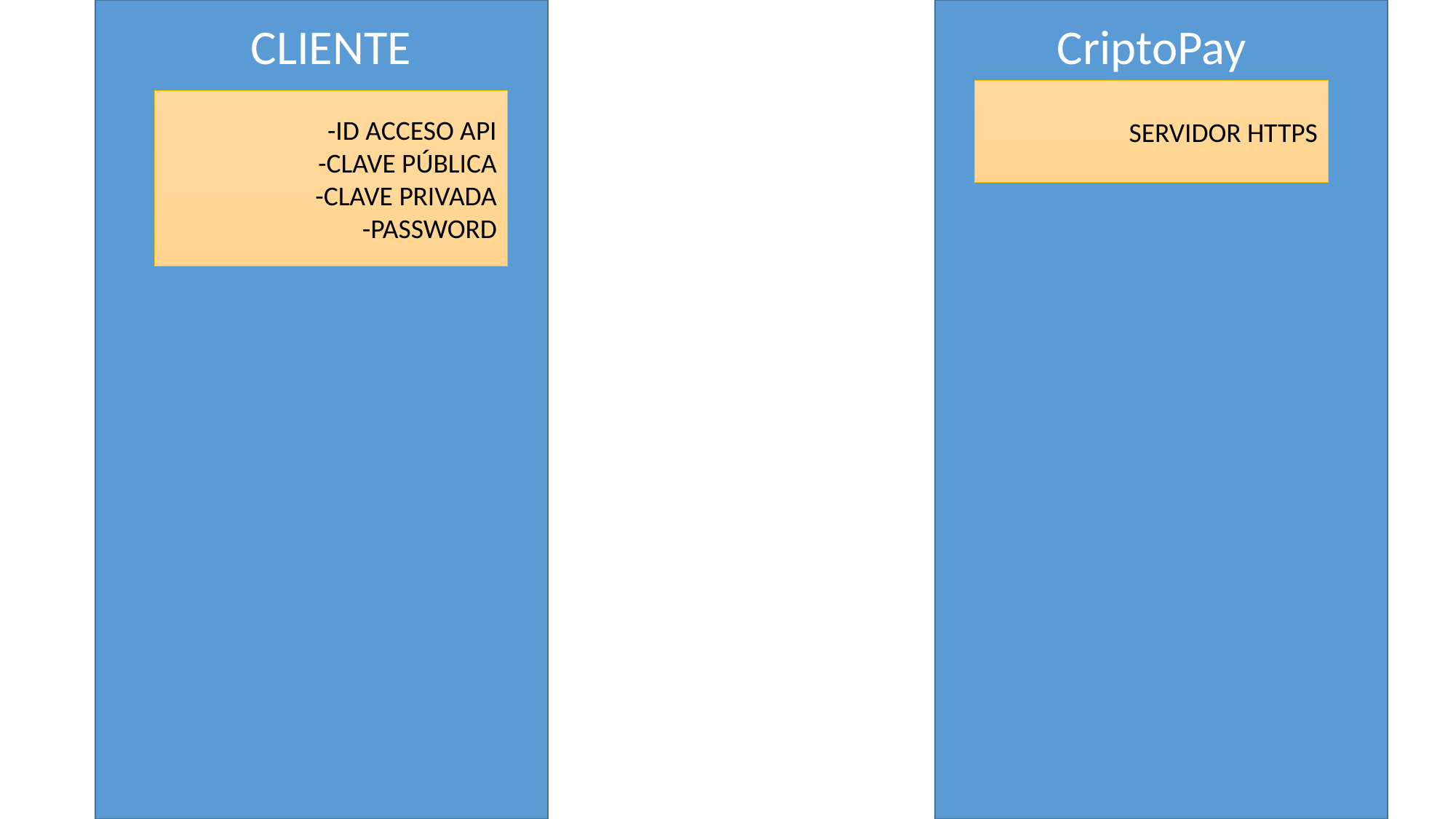

CLIENTE
CriptoPay
SERVIDOR HTTPS
-ID ACCESO API
-CLAVE PÚBLICA
-CLAVE PRIVADA
-PASSWORD